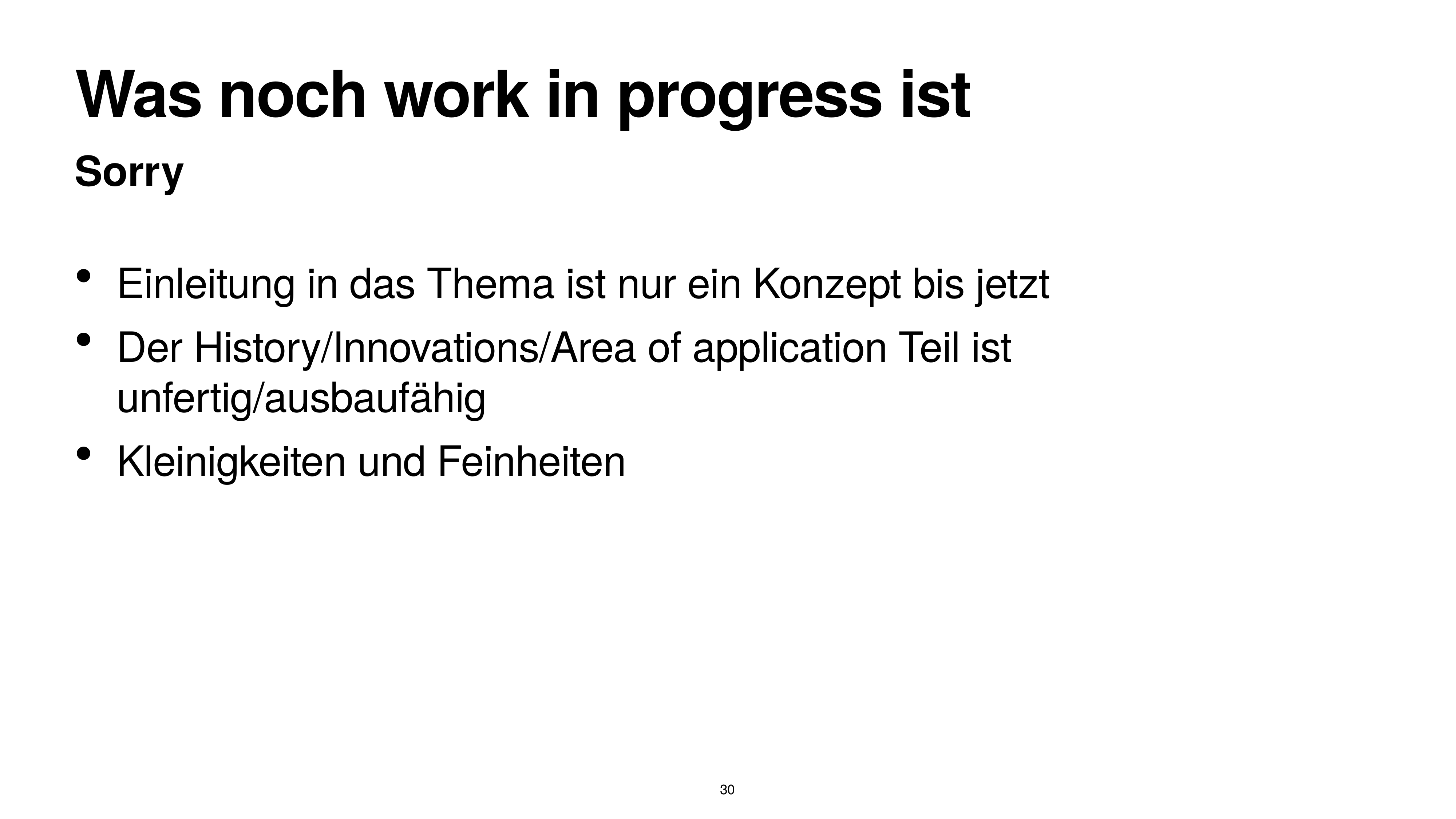

# Was noch work in progress ist
Sorry
Einleitung in das Thema ist nur ein Konzept bis jetzt
Der History/Innovations/Area of application Teil ist unfertig/ausbaufähig
Kleinigkeiten und Feinheiten
30